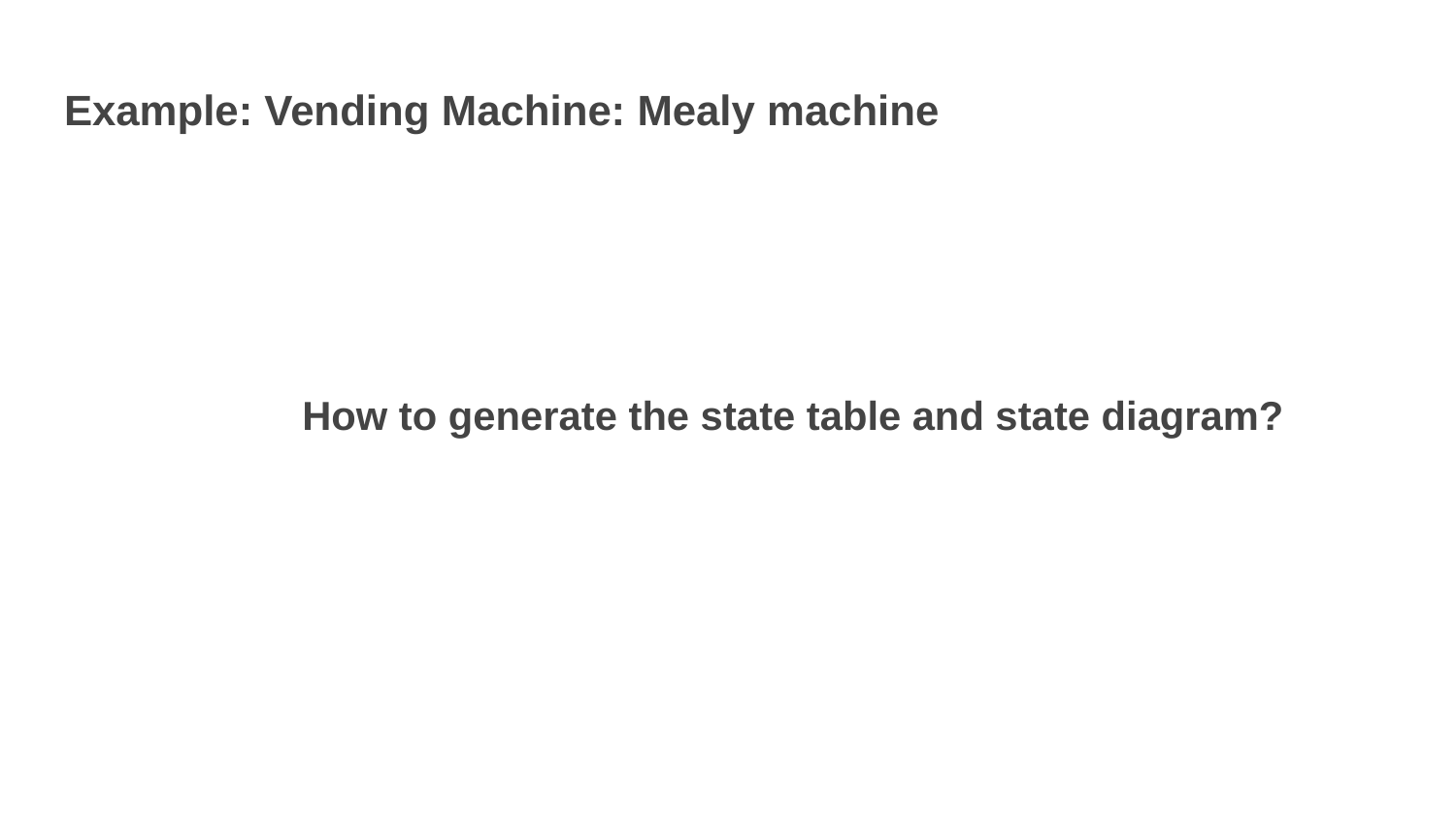

Example: Vending Machine: Mealy machine
How to generate the state table and state diagram?